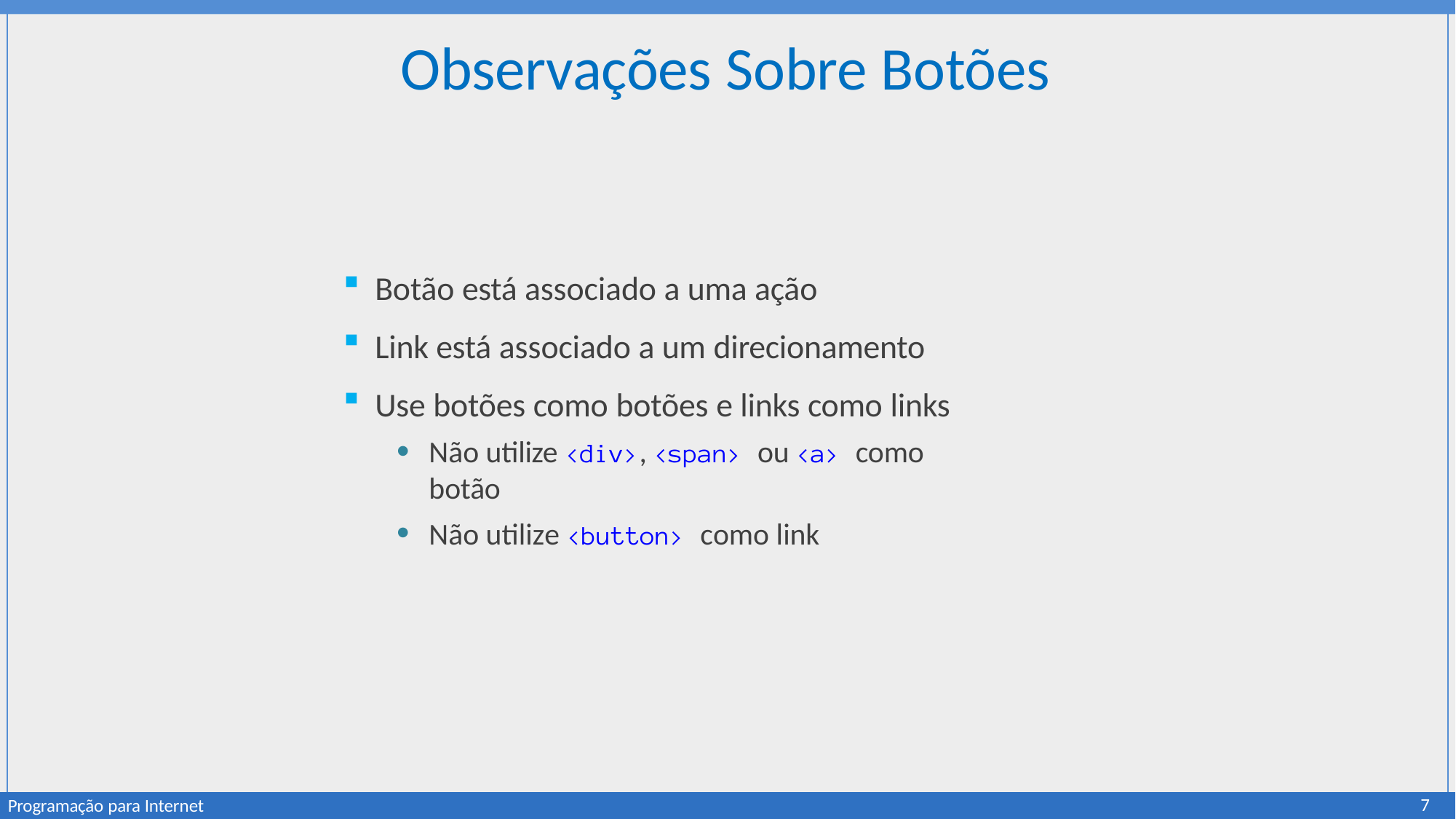

# Observações Sobre Botões
Botão está associado a uma ação
Link está associado a um direcionamento
Use botões como botões e links como links
Não utilize <div>, <span> ou <a> como botão
Não utilize <button> como link
7
Programação para Internet